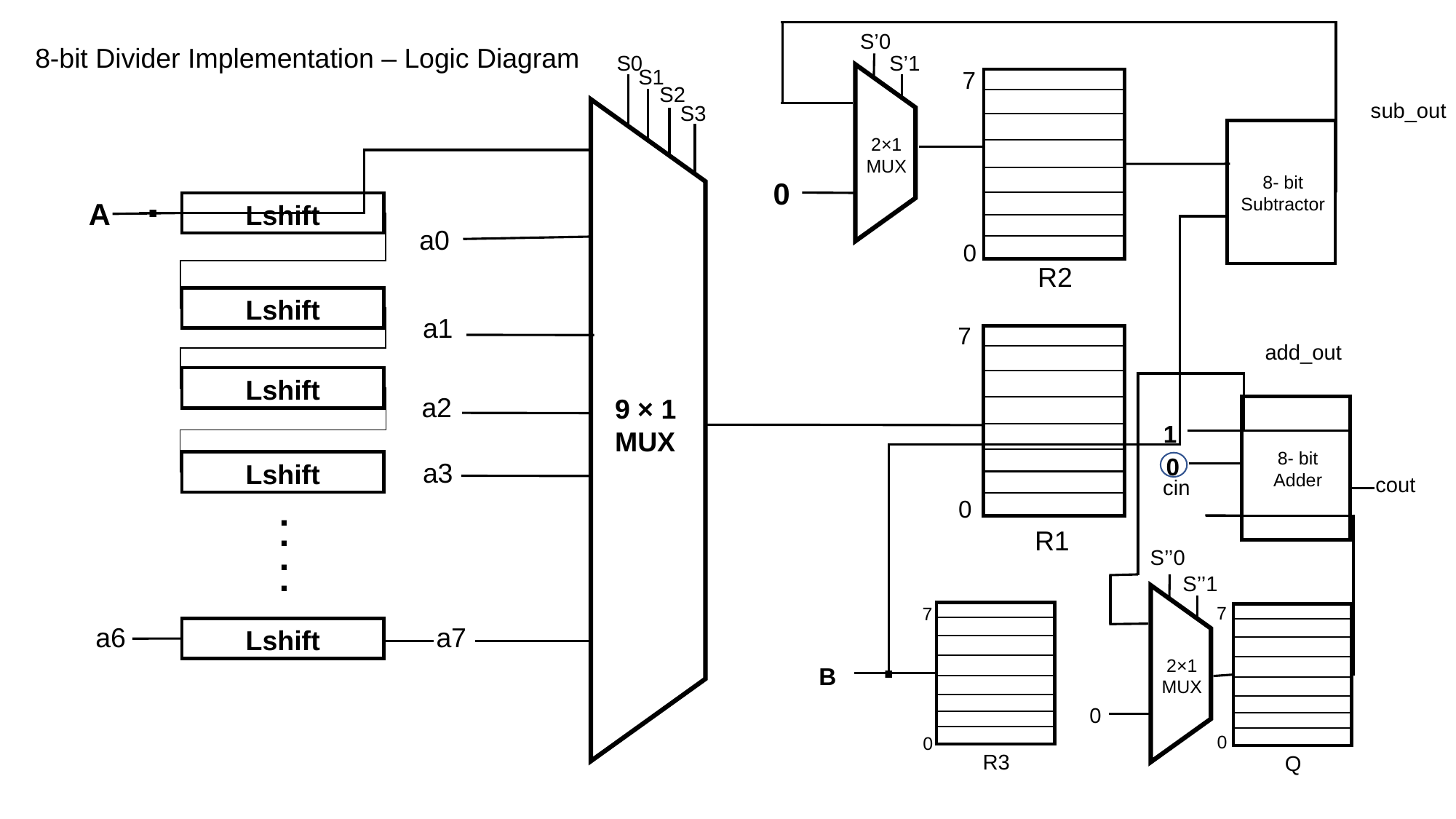

S’0
8-bit Divider Implementation – Logic Diagram
S’1

2×1
MUX
S0
S1
7

0
0
R2
7

0
R1
7

B
0
R3
S2
sub_out
S3

8- bit
Subtractor
.
A
Lshift

a0
Lshift

a1
Lshift

a2
a3
Lshift

.
.
.
.
a7
a6
Lshift

add_out

9 × 1
MUX

8- bit
Adder
1
0

cout
cin
S’’0
S’’1

2×1
MUX
7

Q
0
.
0